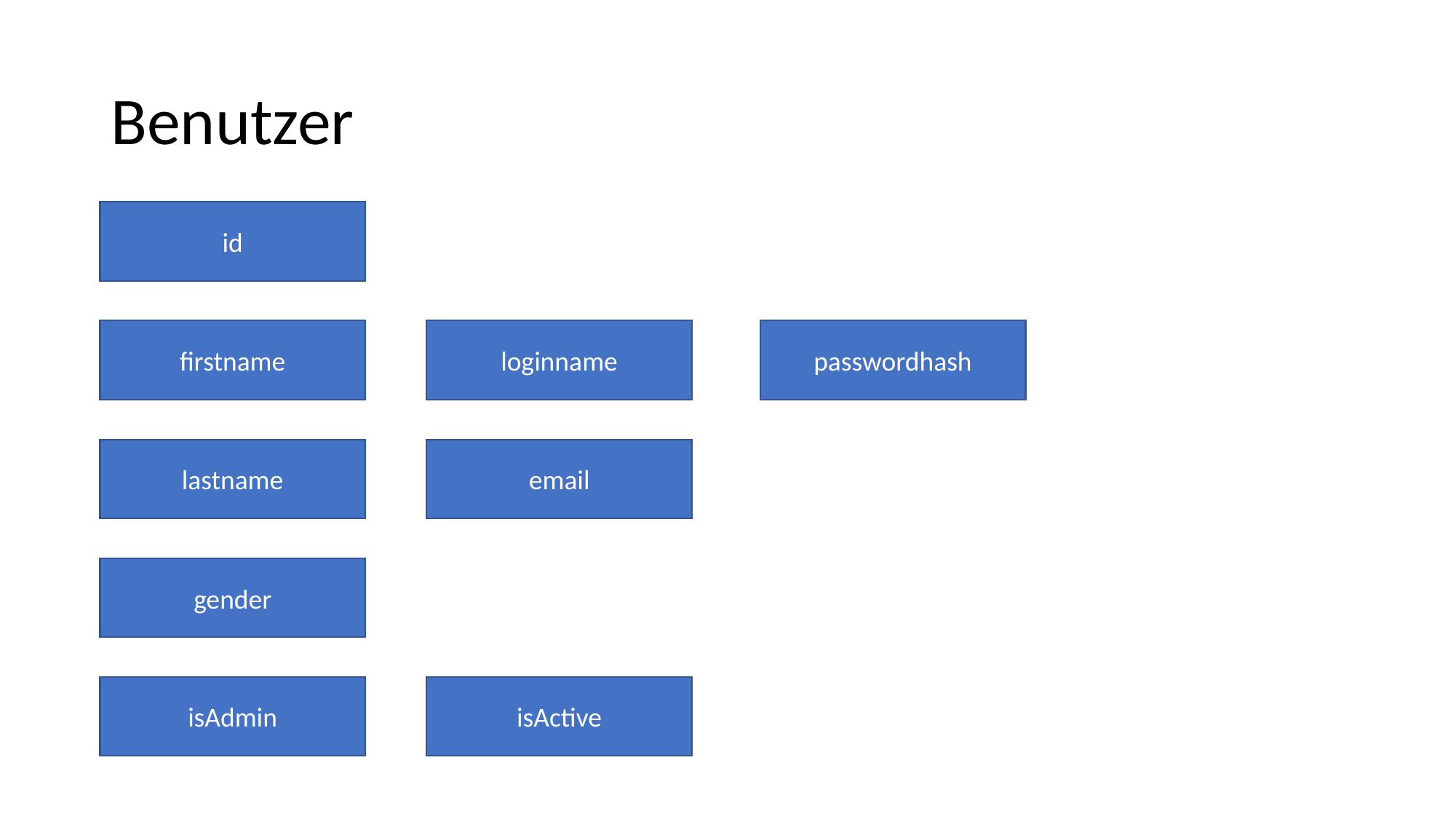

# Benutzer
id
loginname
passwordhash
firstname
lastname
email
gender
isAdmin
isActive